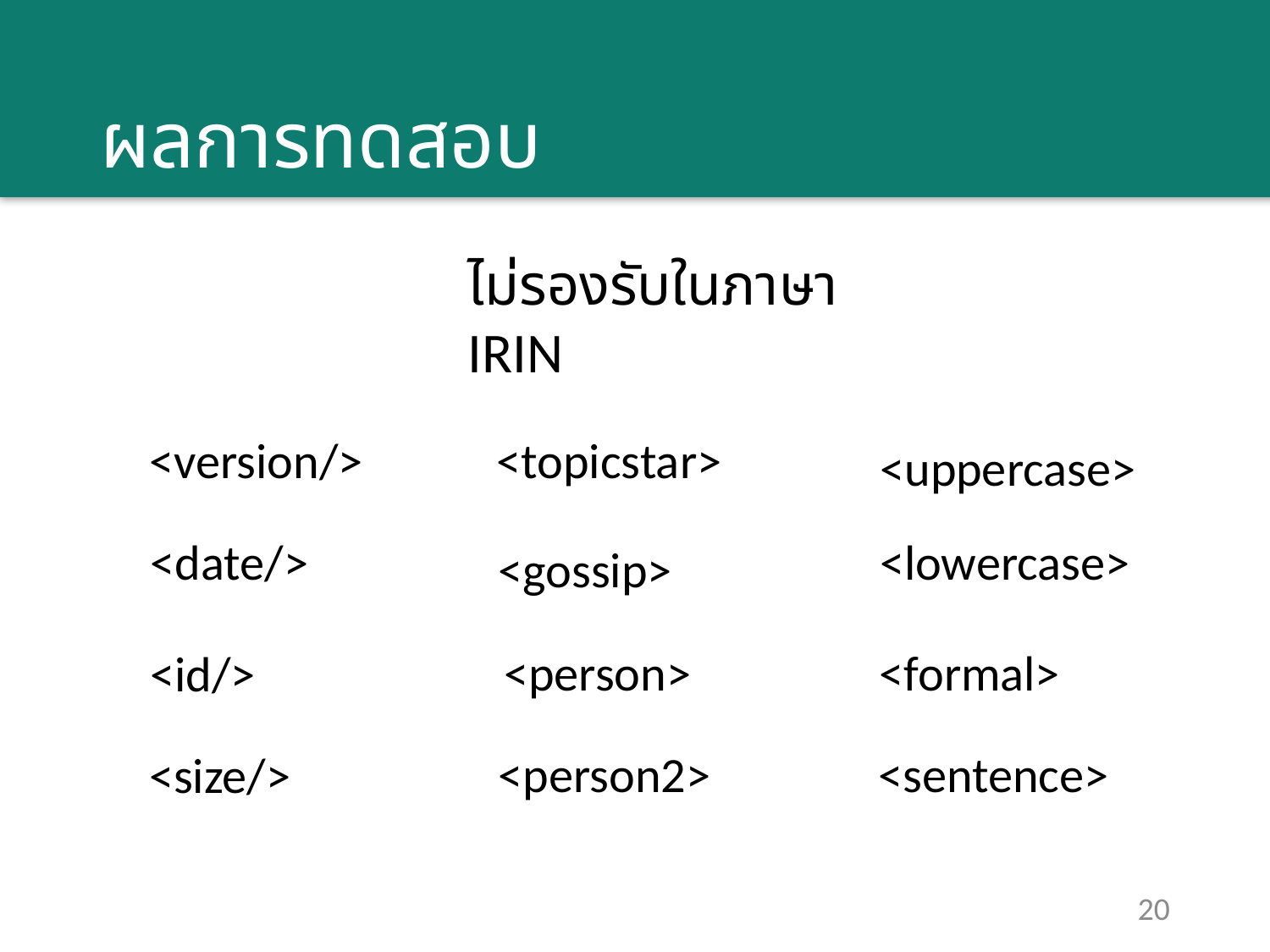

# ผลการทดสอบ
ไม่รองรับในภาษา IRIN
<version/>
<topicstar>
<uppercase>
<lowercase>
<date/>
<gossip>
<formal>
<person>
<id/>
<sentence>
<person2>
<size/>
20